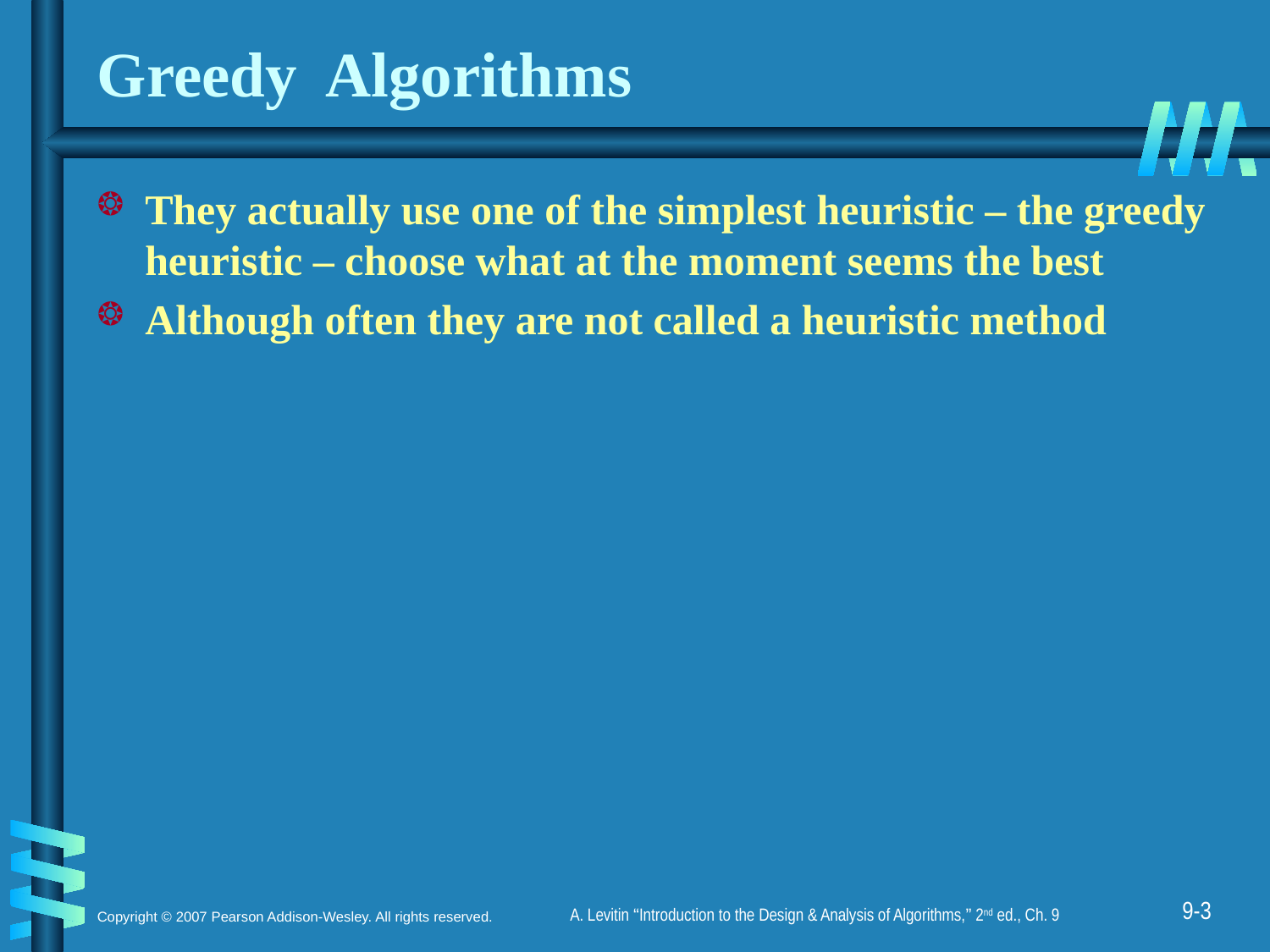

# Greedy  Algorithms
They actually use one of the simplest heuristic – the greedy heuristic – choose what at the moment seems the best
Although often they are not called a heuristic method